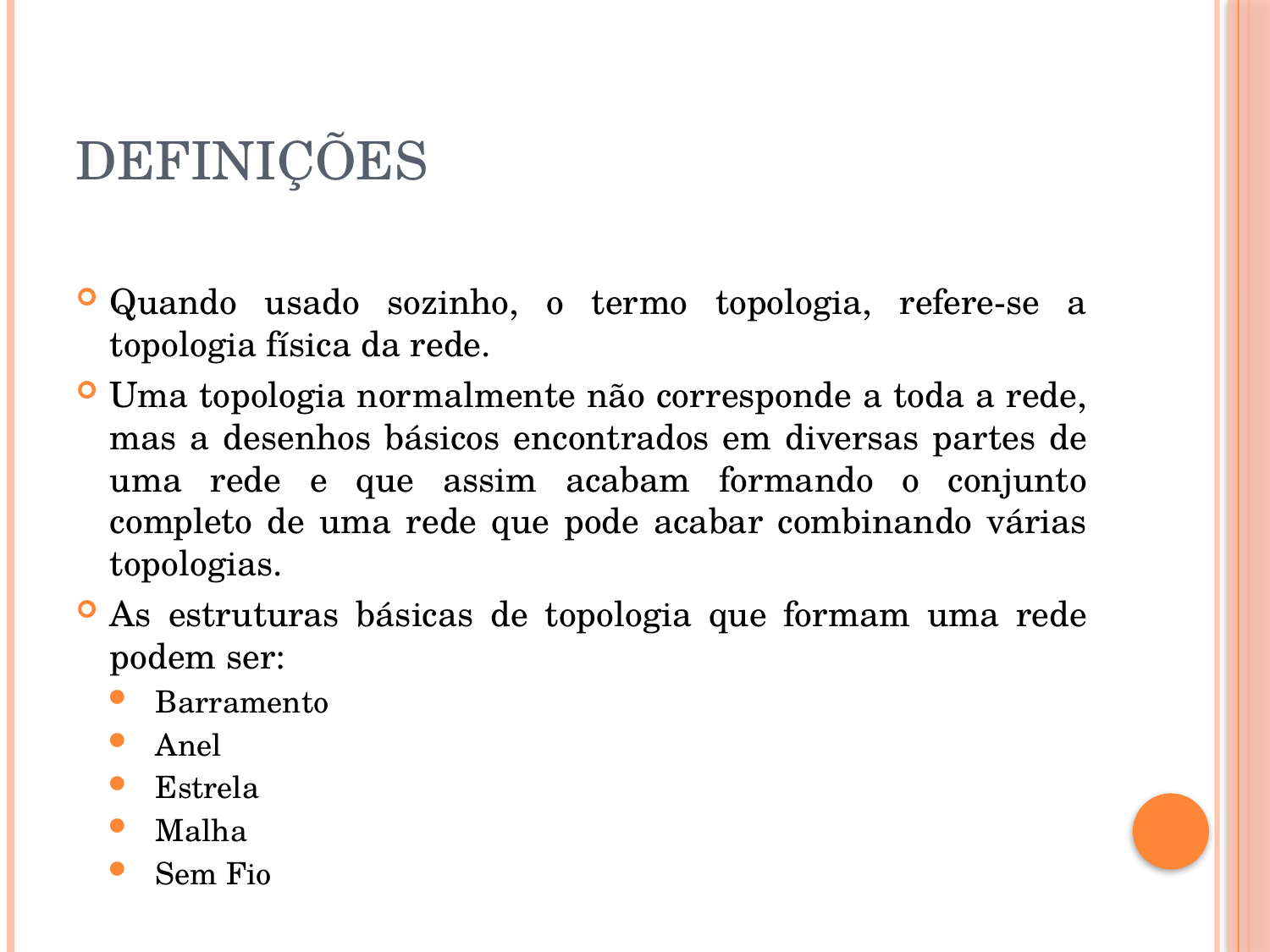

# definições

Quando usado sozinho, o termo topologia, refere-se a topologia física da rede.
Uma topologia normalmente não corresponde a toda a rede, mas a desenhos básicos encontrados em diversas partes de uma rede e que assim acabam formando o conjunto completo de uma rede que pode acabar combinando várias topologias.
As estruturas básicas de topologia que formam uma rede podem ser:
Barramento
Anel
Estrela
Malha
Sem Fio